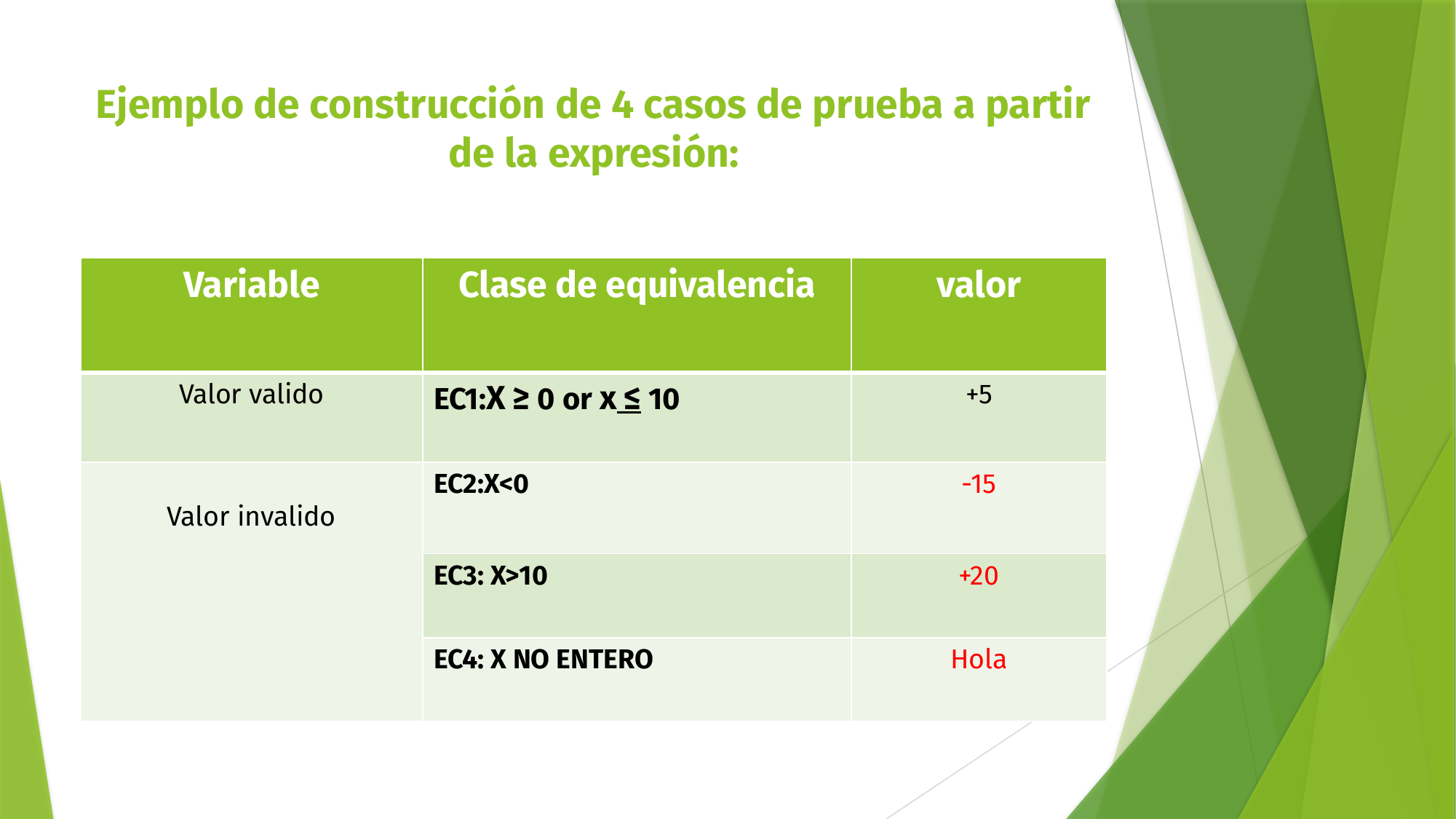

# Ejemplo de construcción de 4 casos de prueba a partir de la expresión:

| Variable | Clase de equivalencia | valor |
| --- | --- | --- |
| Valor valido | EC1:X ≥ 0 or x ≤ 10 | +5 |
| Valor invalido | EC2:X<0 | -15 |
|  | EC3: X>10 | +20 |
|  | EC4: X NO ENTERO | Hola |